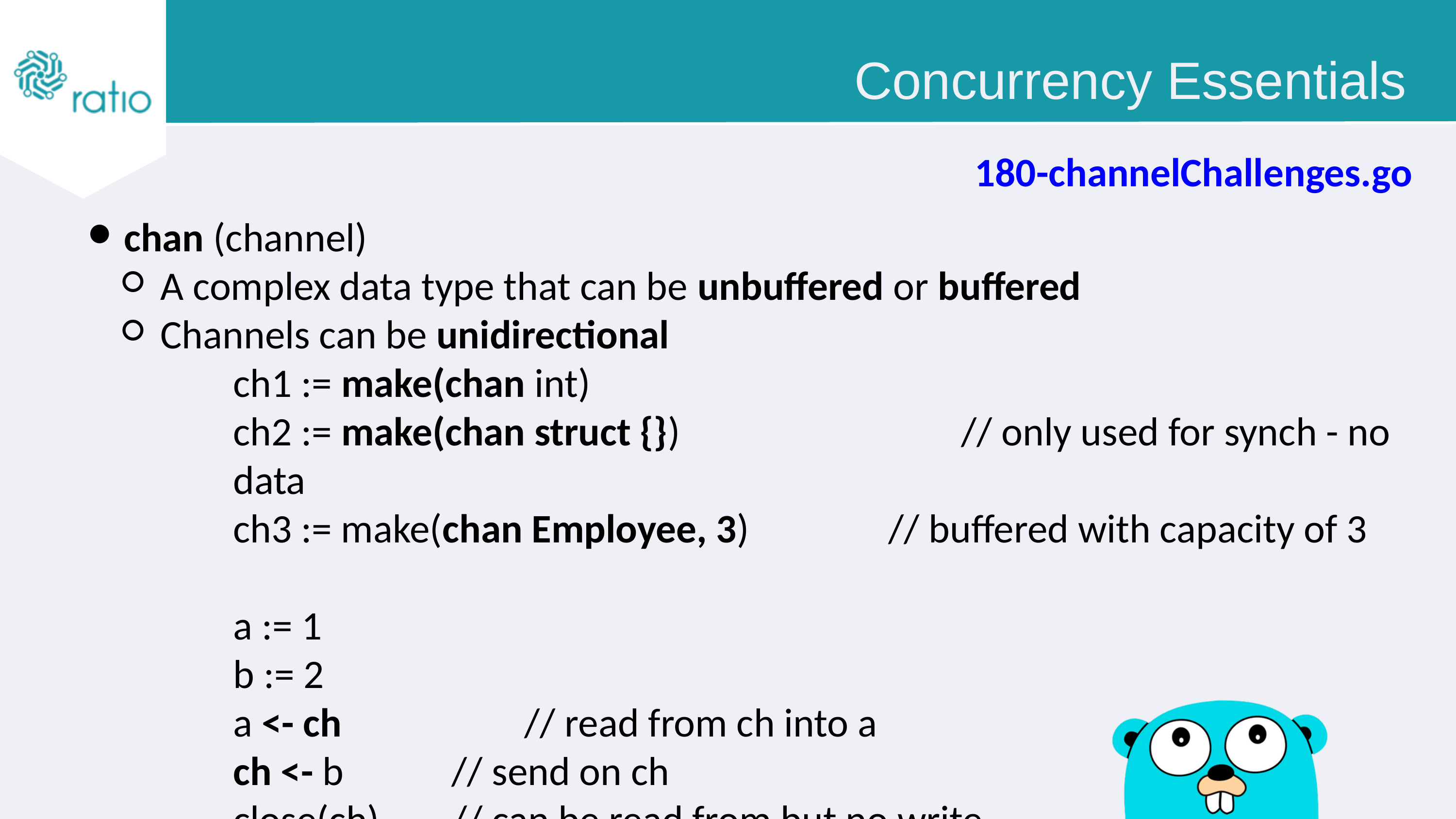

Concurrency Essentials

180-channelChallenges.go
chan (channel)
A complex data type that can be unbuffered or buffered
Channels can be unidirectional
ch1 := make(chan int)
ch2 := make(chan struct {})				// only used for synch - no data
ch3 := make(chan Employee, 3)		// buffered with capacity of 3

a := 1
b := 2
a <- ch			// read from ch into a
ch <- b		// send on ch
close(ch)	// can be read from but no write